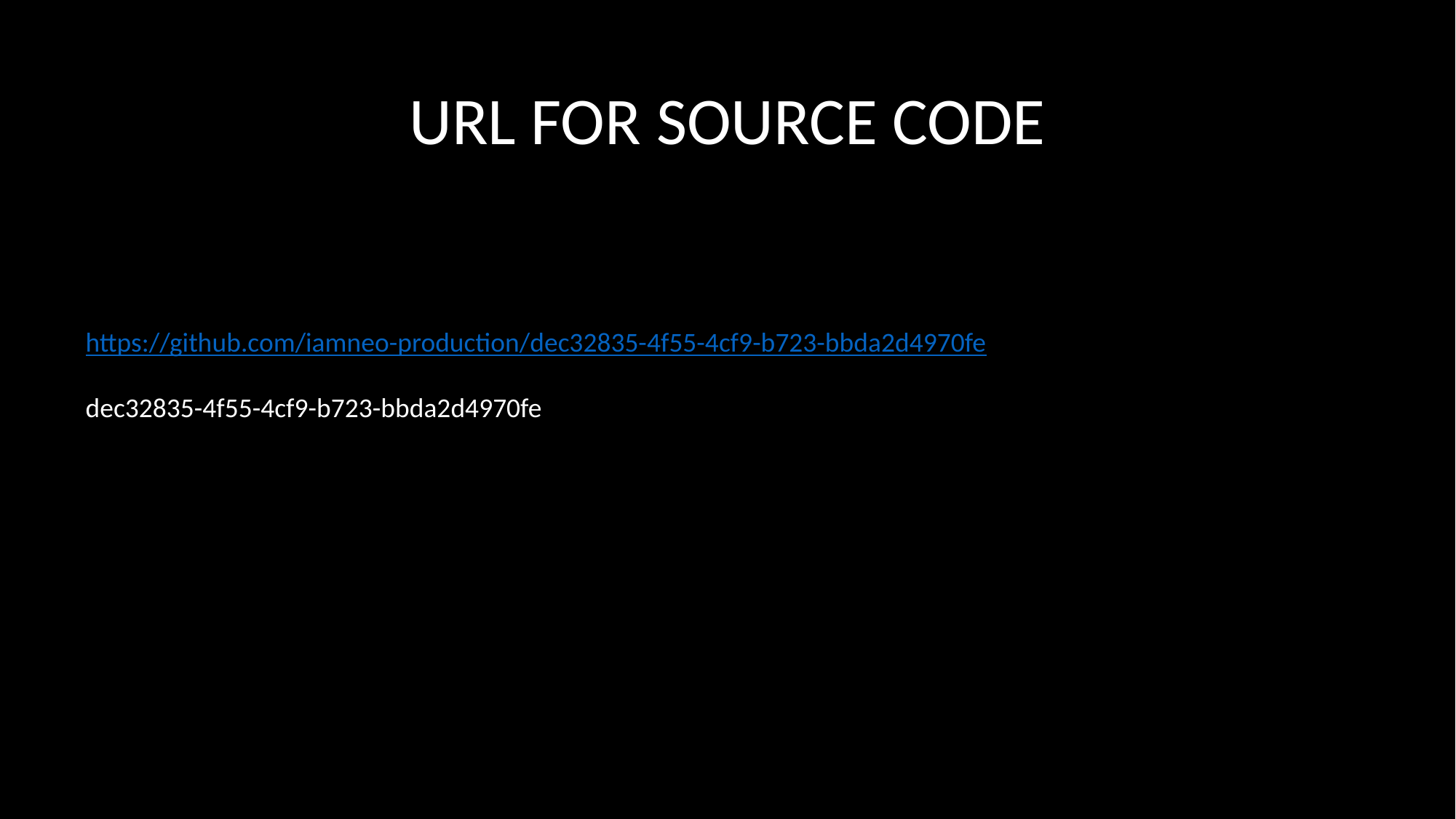

# URL FOR SOURCE CODE
https://github.com/iamneo-production/dec32835-4f55-4cf9-b723-bbda2d4970fe

dec32835-4f55-4cf9-b723-bbda2d4970fe